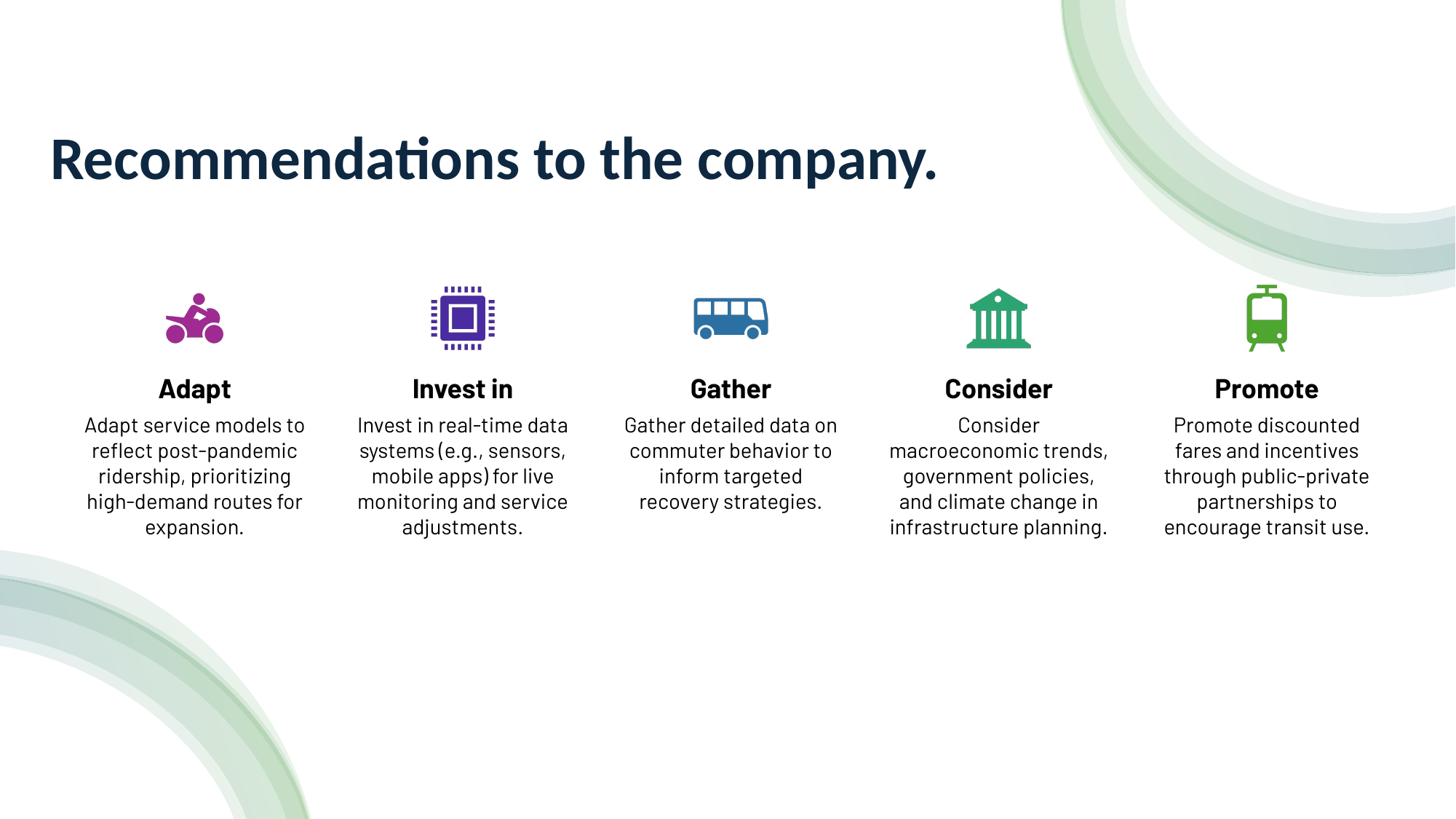

# Recommendations to the company.
Adapt
Adapt service models to reflect post-pandemic ridership, prioritizing high-demand routes for expansion.
Invest in
Invest in real-time data systems (e.g., sensors, mobile apps) for live monitoring and service adjustments.
Gather
Gather detailed data on commuter behavior to inform targeted recovery strategies.
Consider
Consider macroeconomic trends, government policies, and climate change in infrastructure planning.
Promote
Promote discounted fares and incentives through public-private partnerships to encourage transit use.